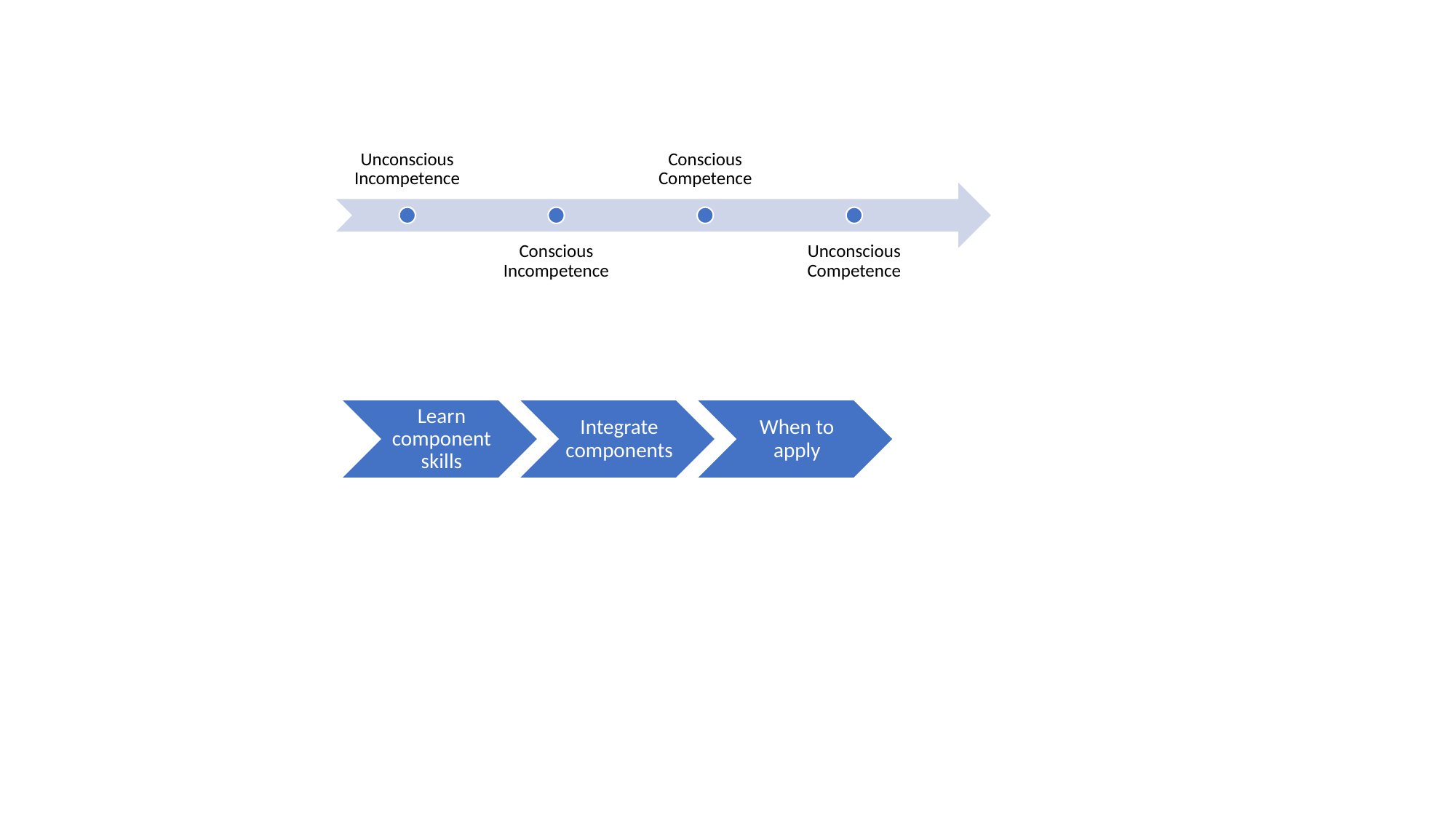

Unconscious Incompetence
Conscious Incompetence
Conscious Competence
Unconscious Competence
Learn component skills
Integrate components
When to apply